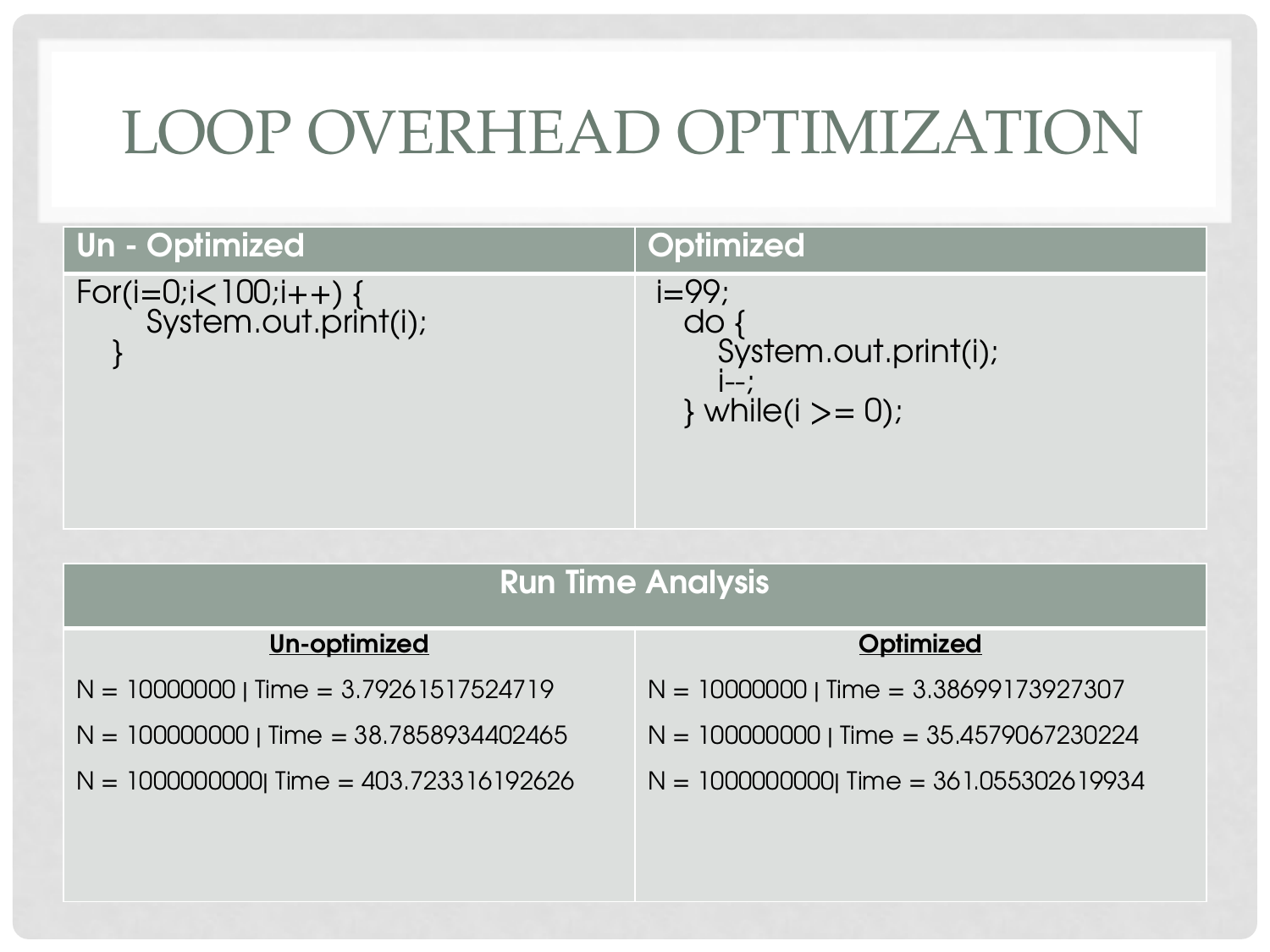

# Loop Overhead Optimization
| Un - Optimized | Optimized |
| --- | --- |
| For(i=0;i<100;i++) { System.out.print(i); } | i=99; do { System.out.print(i); i--; } while(i >= 0); |

| Run Time Analysis |  |
| --- | --- |
| Un-optimized N = 10000000 | Time = 3.79261517524719 N = 100000000 | Time = 38.7858934402465 N = 1000000000| Time = 403.723316192626 | Optimized N = 10000000 | Time = 3.38699173927307 N = 100000000 | Time = 35.4579067230224 N = 1000000000| Time = 361.055302619934 |